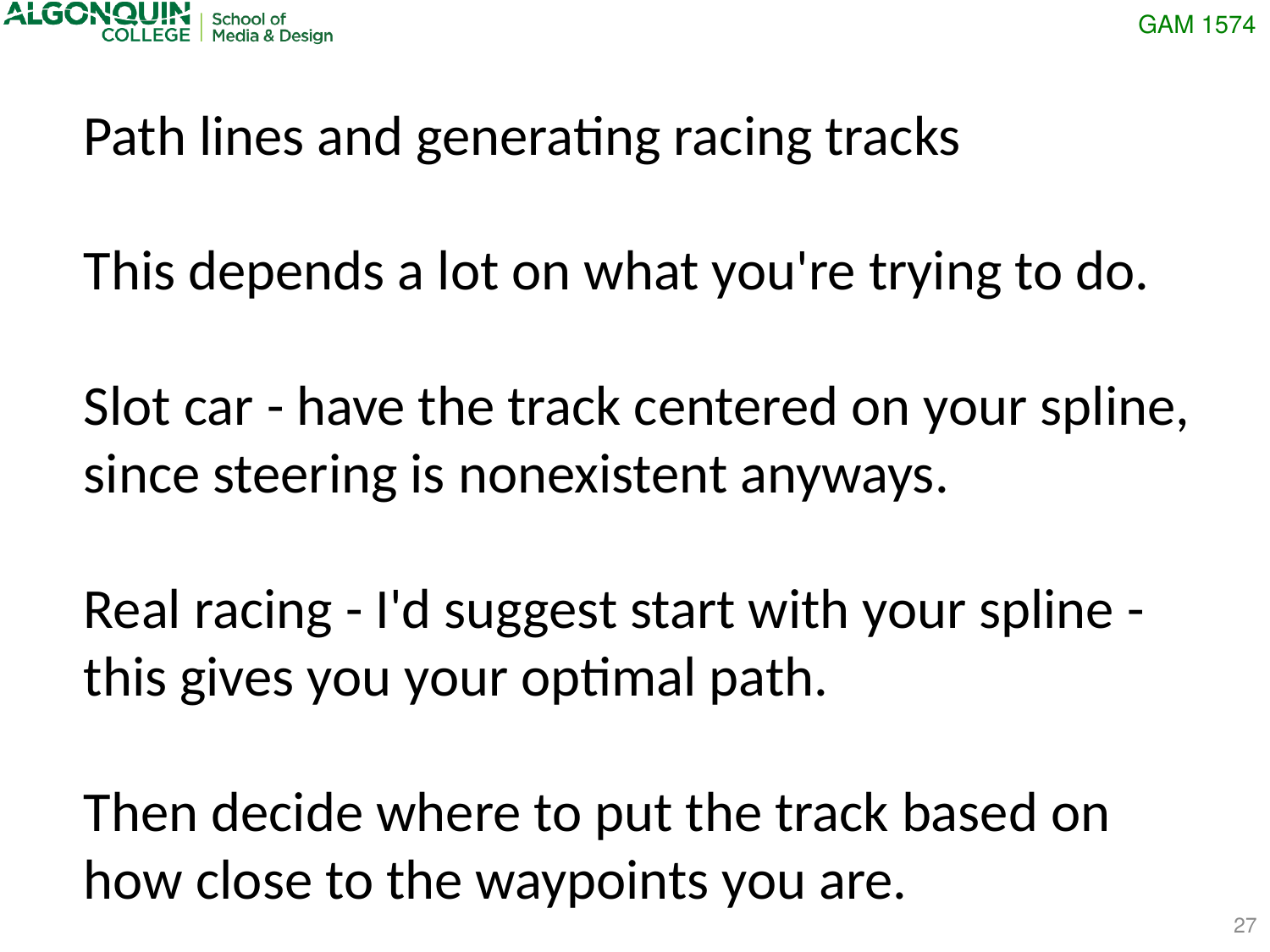

Path lines and generating racing tracks

This depends a lot on what you're trying to do.

Slot car - have the track centered on your spline, since steering is nonexistent anyways.

Real racing - I'd suggest start with your spline - this gives you your optimal path.
Then decide where to put the track based on how close to the waypoints you are.
27